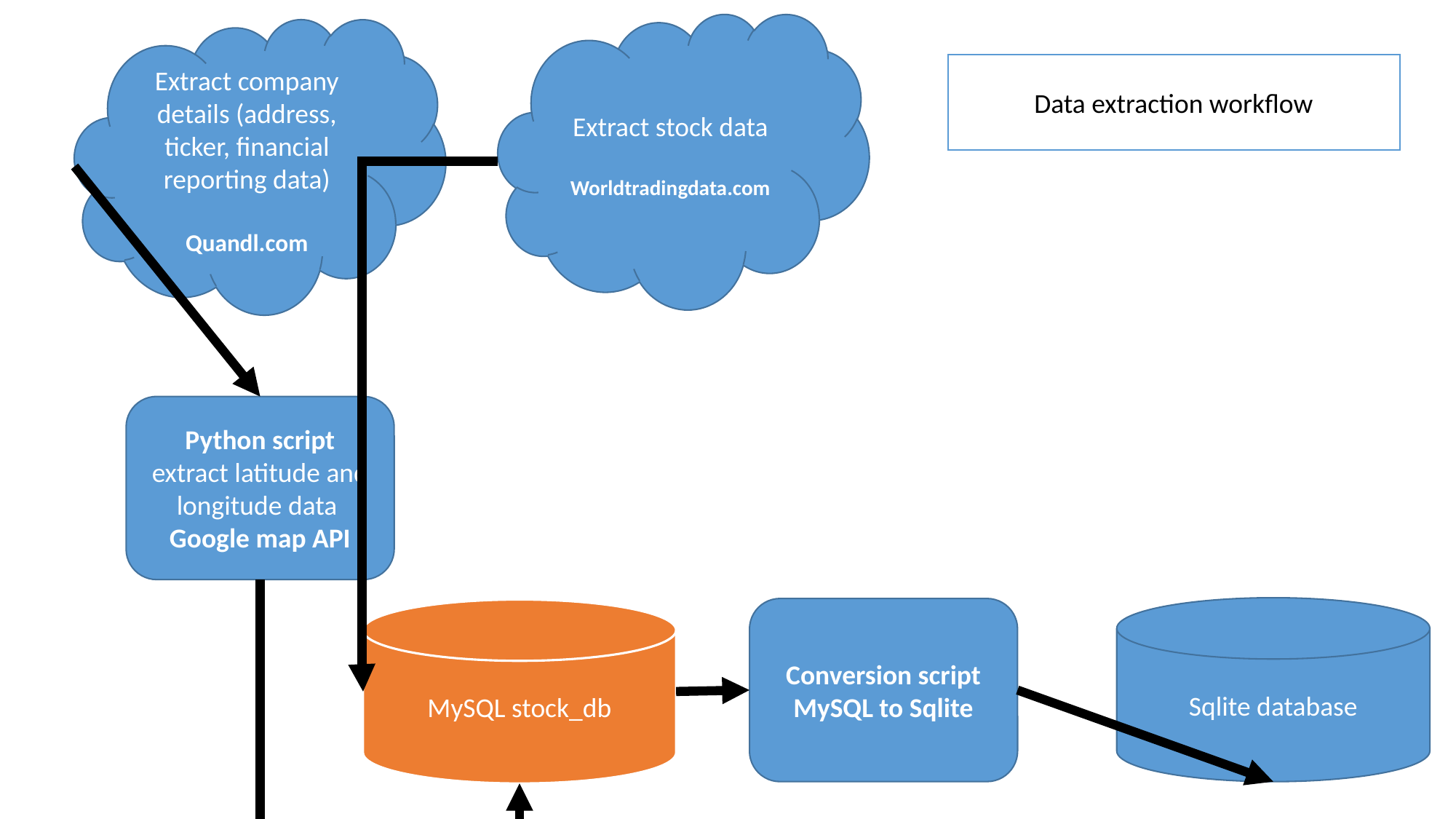

Extract stock data

Worldtradingdata.com
Extract company details (address, ticker, financial reporting data)

Quandl.com
Data extraction workflow

Python script extract latitude and longitude data
Google map API

Sqlite database

Conversion script
MySQL to Sqlite

MySQL stock_db